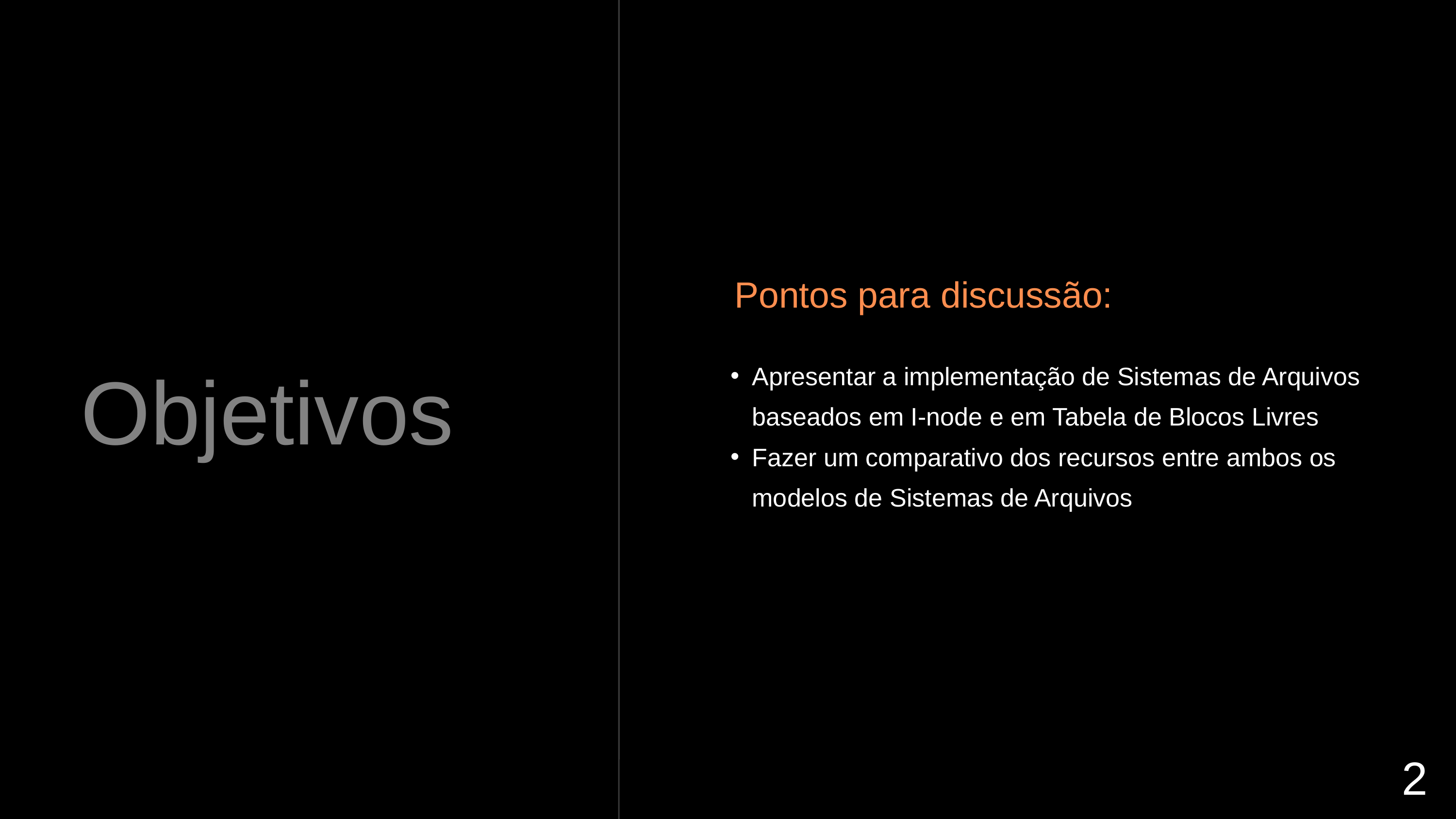

Pontos para discussão:
Apresentar a implementação de Sistemas de Arquivos baseados em I-node e em Tabela de Blocos Livres
Fazer um comparativo dos recursos entre ambos os modelos de Sistemas de Arquivos
Objetivos

2